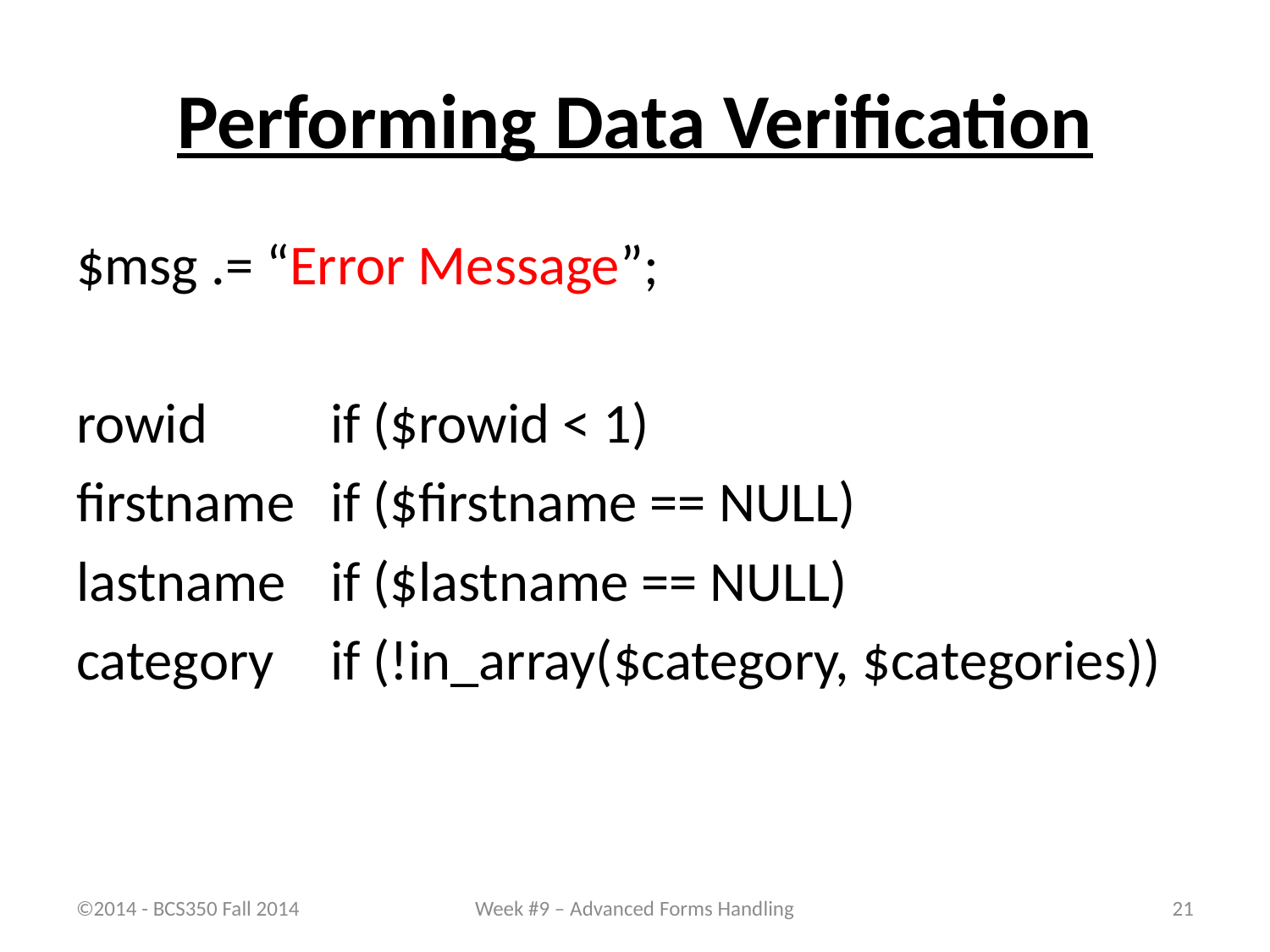

# Performing Data Verification
$msg .= “Error Message”;

rowid	if ($rowid < 1)
firstname	if ($firstname == NULL)
lastname	if ($lastname == NULL)
category	if (!in_array($category, $categories))
©2014 - BCS350 Fall 2014
Week #9 – Advanced Forms Handling
21